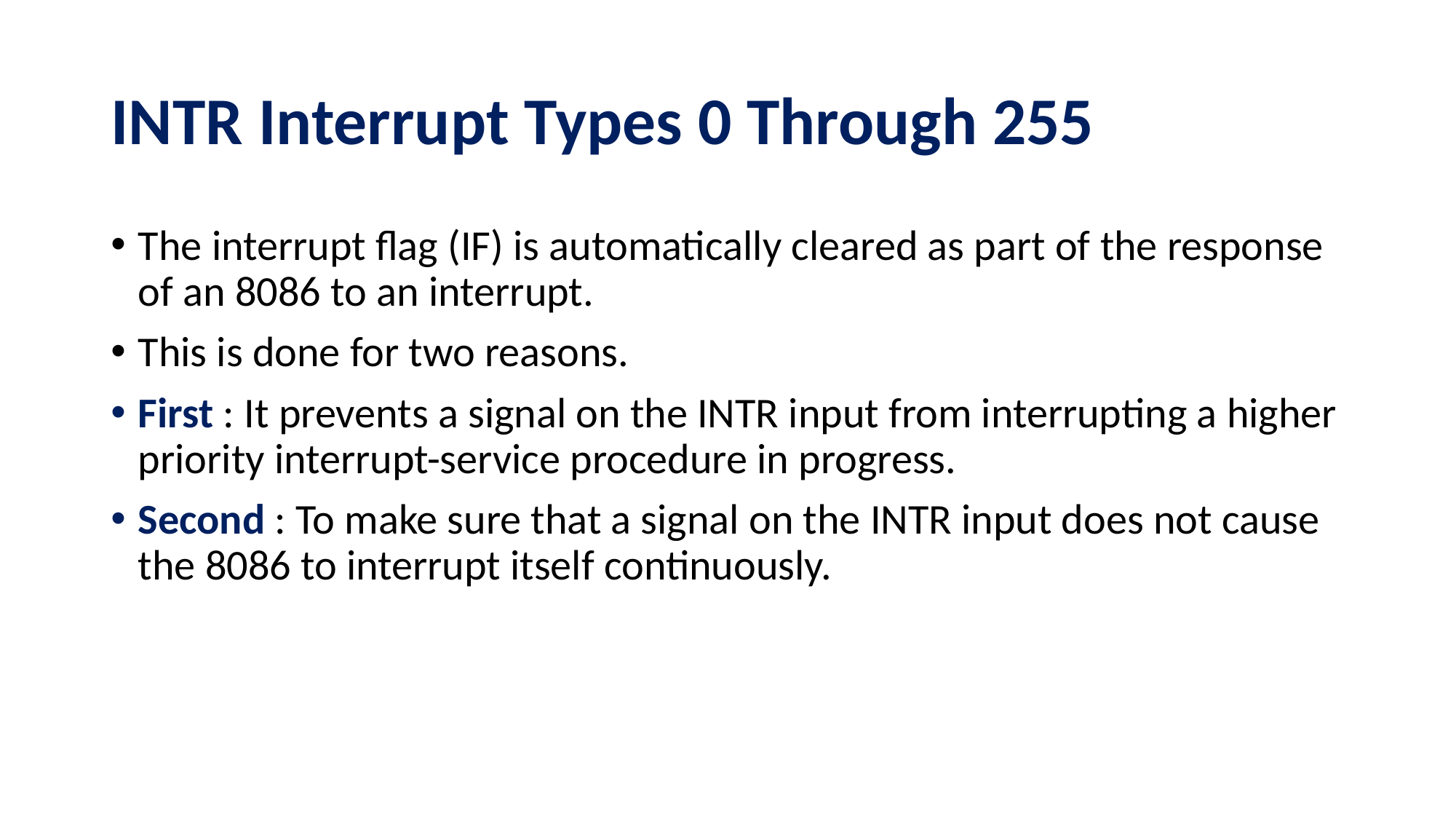

# INTR Interrupt Types 0 Through 255
The interrupt flag (IF) is automatically cleared as part of the response of an 8086 to an interrupt.
This is done for two reasons.
First : It prevents a signal on the INTR input from interrupting a higher priority interrupt-service procedure in progress.
Second : To make sure that a signal on the INTR input does not cause the 8086 to interrupt itself continuously.